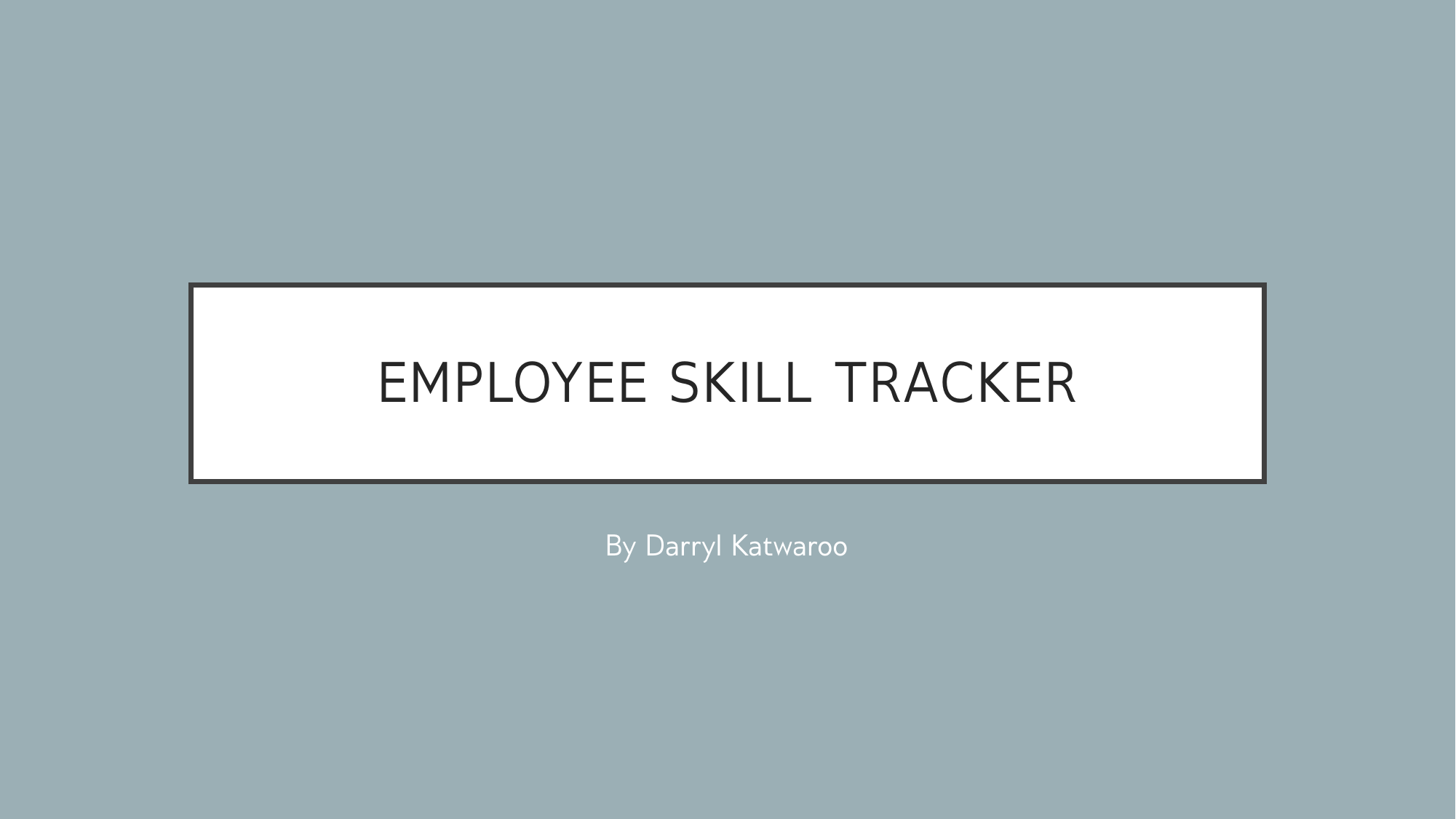

# Employee SKILL TRACKER
By Darryl Katwaroo